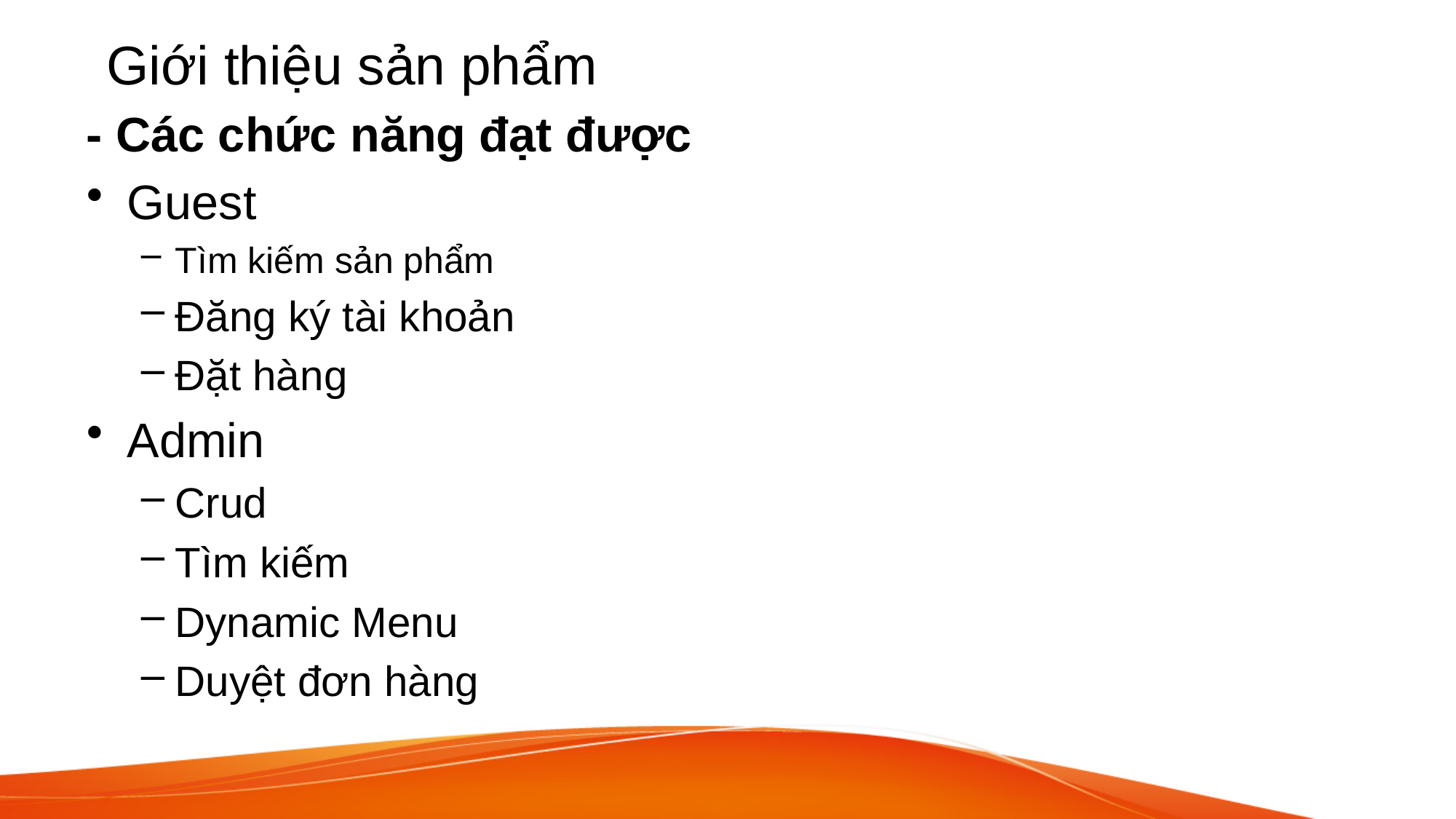

Giới thiệu sản phẩm
- Các chức năng đạt được
Guest
Tìm kiếm sản phẩm
Đăng ký tài khoản
Đặt hàng
Admin
Crud
Tìm kiếm
Dynamic Menu
Duyệt đơn hàng